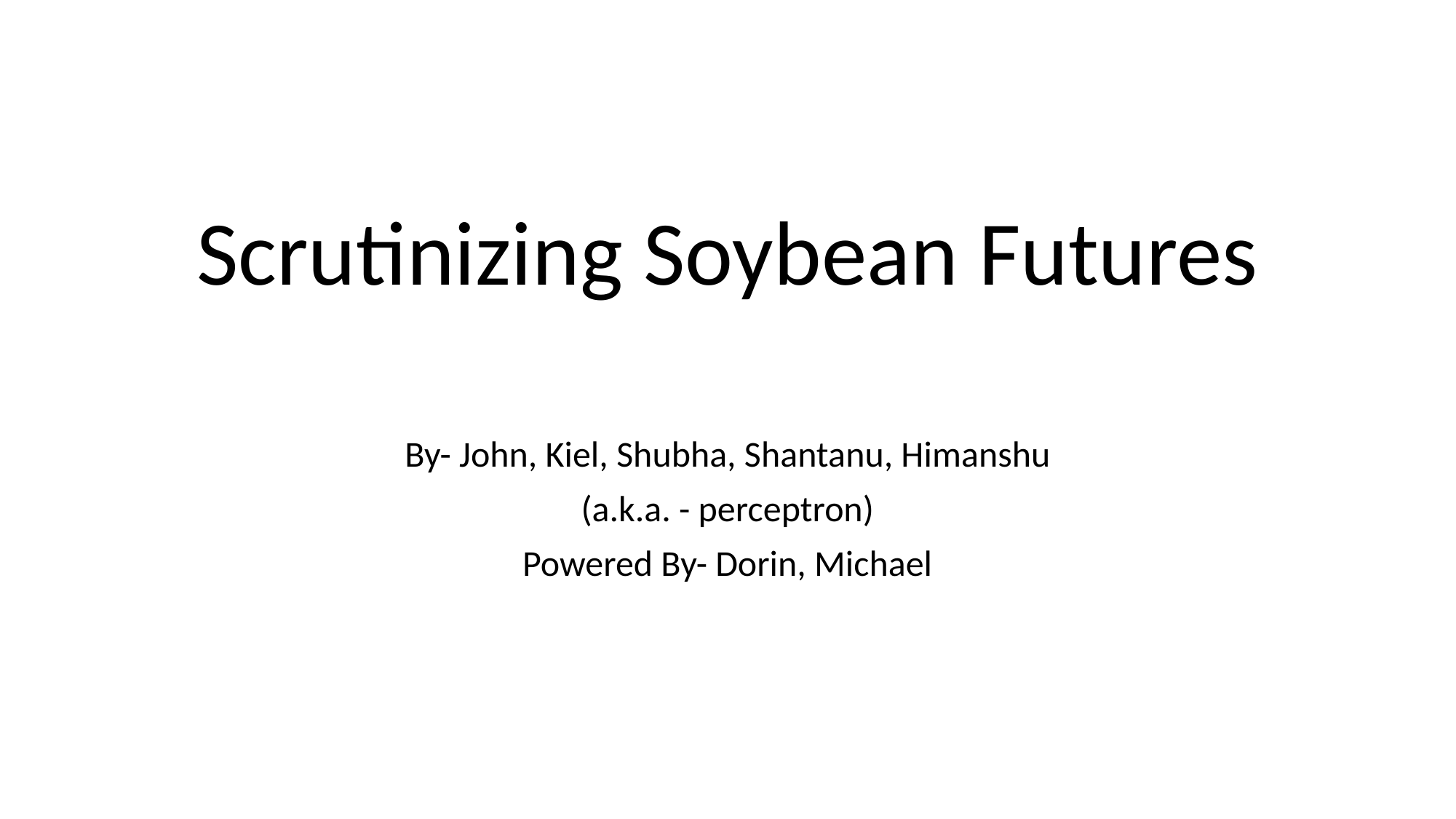

# Scrutinizing Soybean Futures
By- John, Kiel, Shubha, Shantanu, Himanshu
(a.k.a. - perceptron)
Powered By- Dorin, Michael